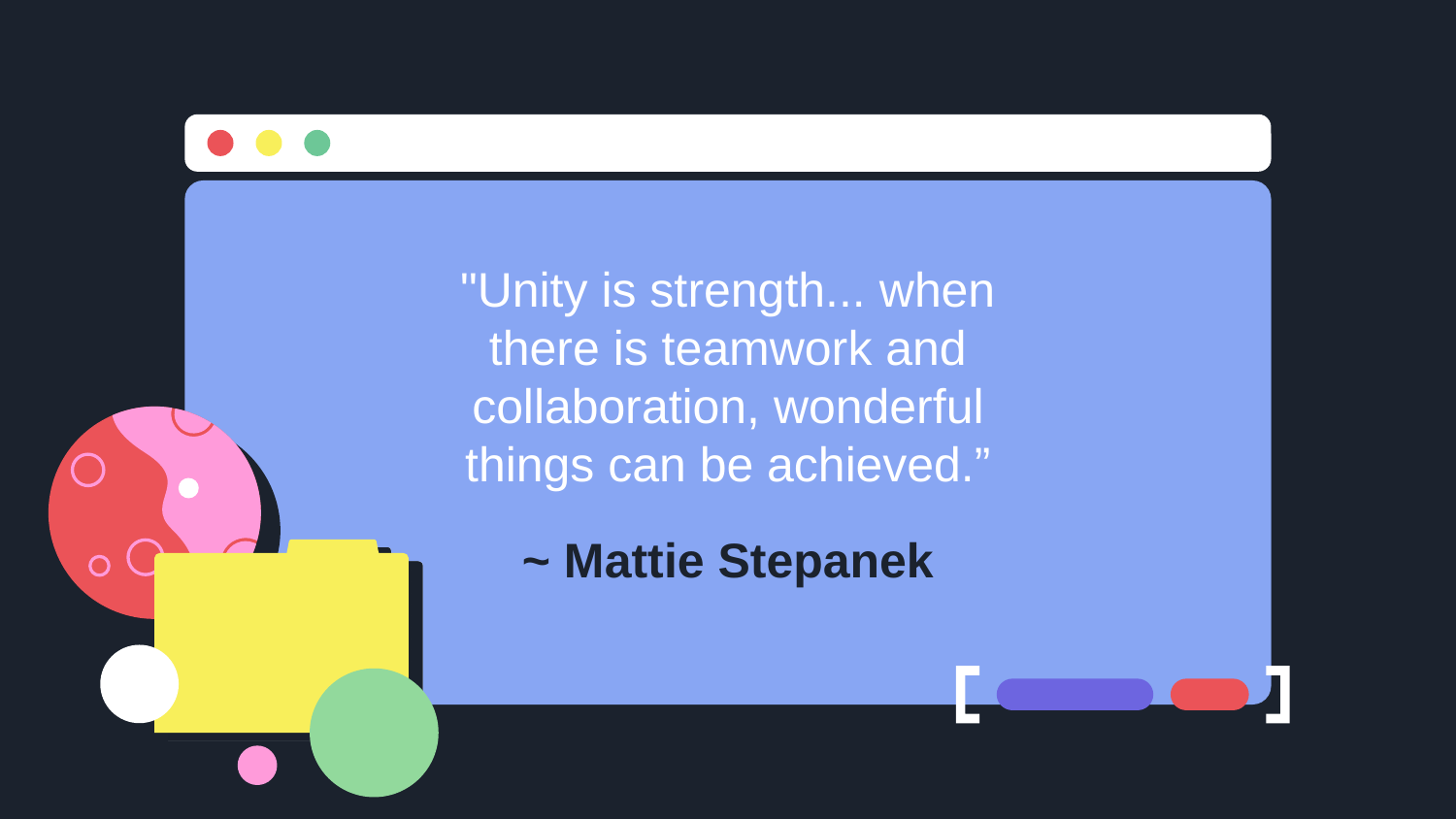

"Unity is strength... when there is teamwork and collaboration, wonderful things can be achieved.”

# ~ Mattie Stepanek